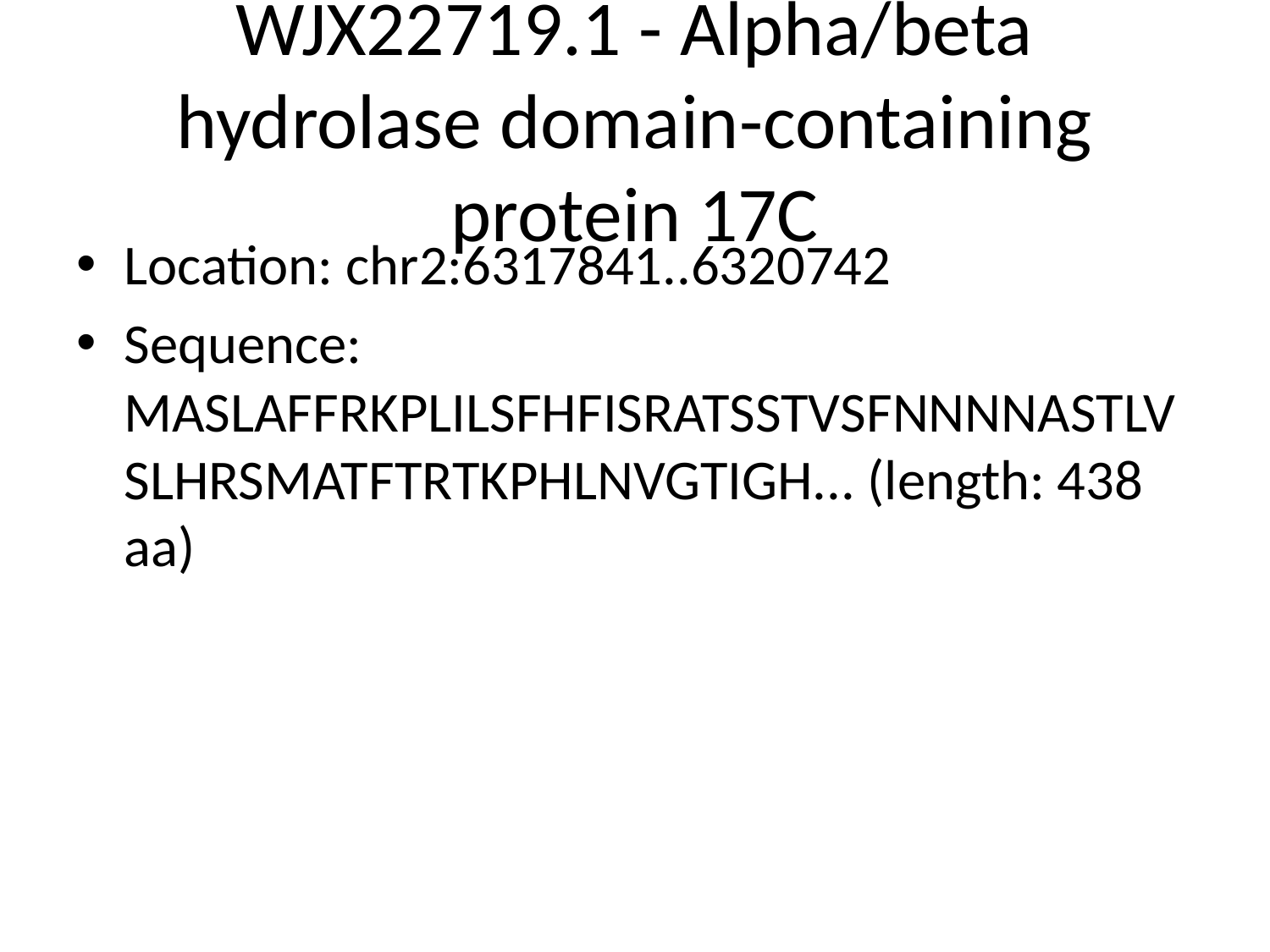

# WJX22719.1 - Alpha/beta hydrolase domain-containing protein 17C
Location: chr2:6317841..6320742
Sequence: MASLAFFRKPLILSFHFISRATSSTVSFNNNNASTLVSLHRSMATFTRTKPHLNVGTIGH... (length: 438 aa)